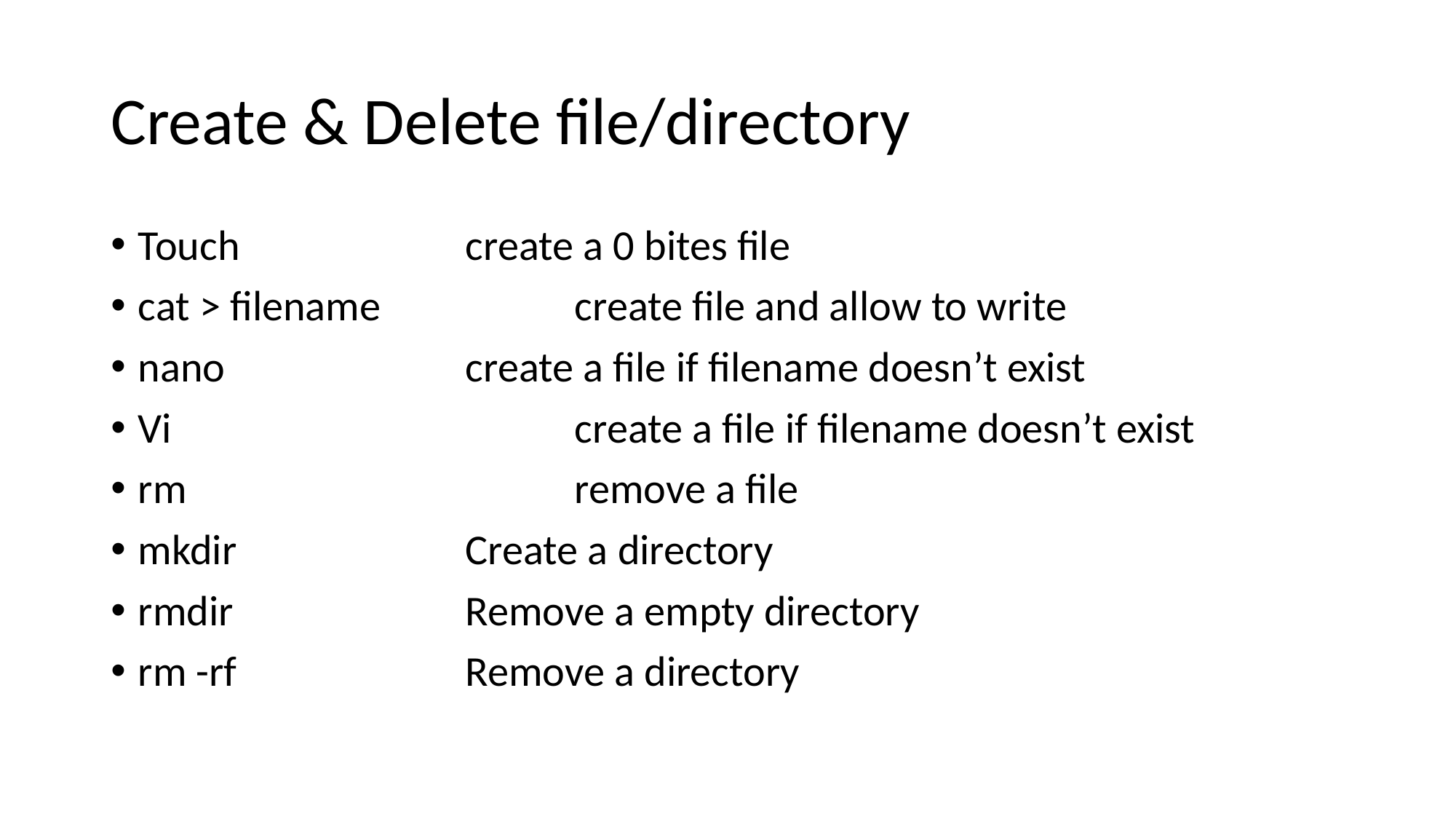

# Create & Delete file/directory
Touch			create a 0 bites file
cat > filename 		create file and allow to write
nano 			create a file if filename doesn’t exist
Vi				create a file if filename doesn’t exist
rm 				remove a file
mkdir 			Create a directory
rmdir 			Remove a empty directory
rm -rf 			Remove a directory